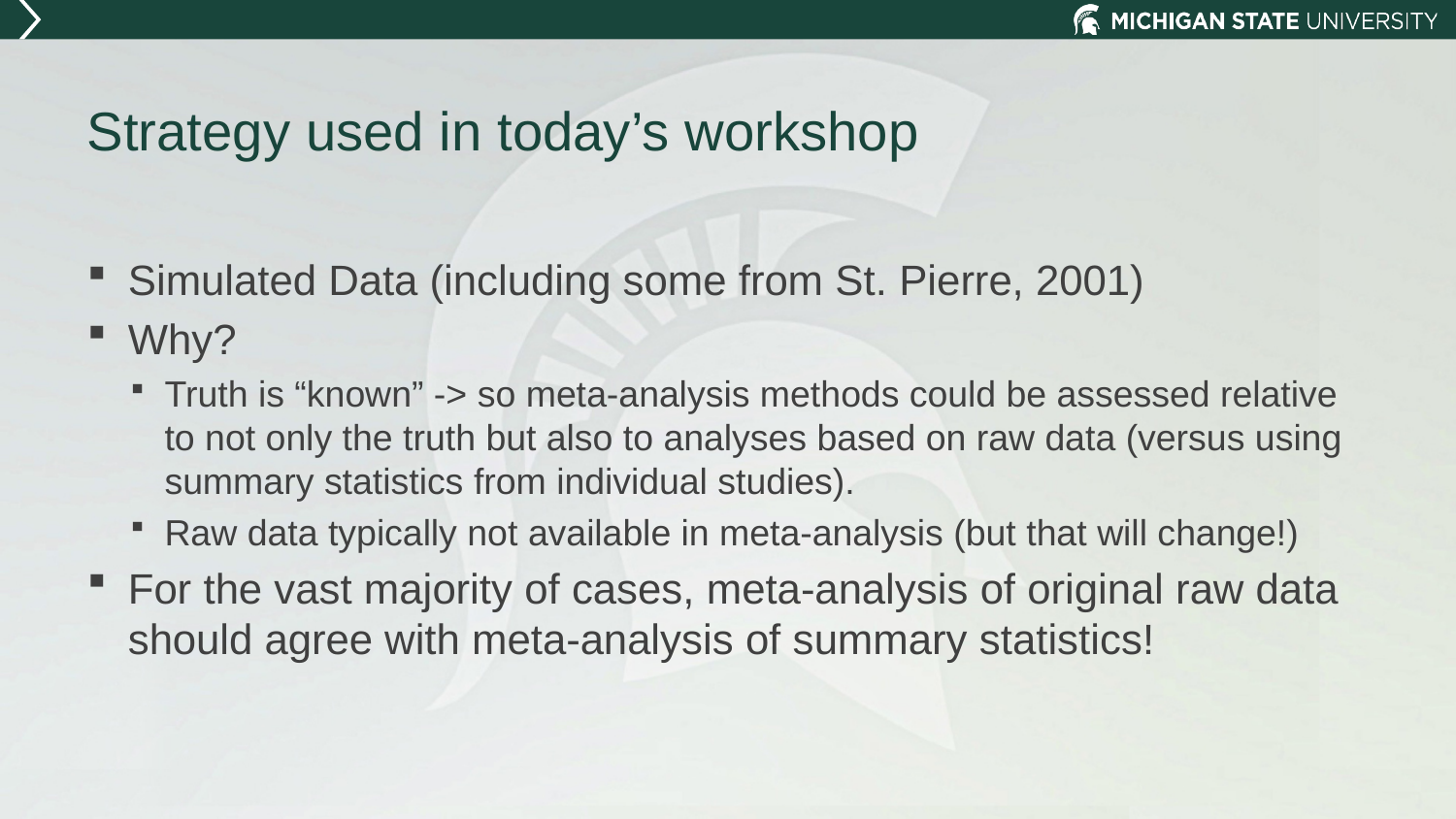

# Strategy used in today’s workshop
Simulated Data (including some from St. Pierre, 2001)
Why?
Truth is “known” -> so meta-analysis methods could be assessed relative to not only the truth but also to analyses based on raw data (versus using summary statistics from individual studies).
Raw data typically not available in meta-analysis (but that will change!)
For the vast majority of cases, meta-analysis of original raw data should agree with meta-analysis of summary statistics!